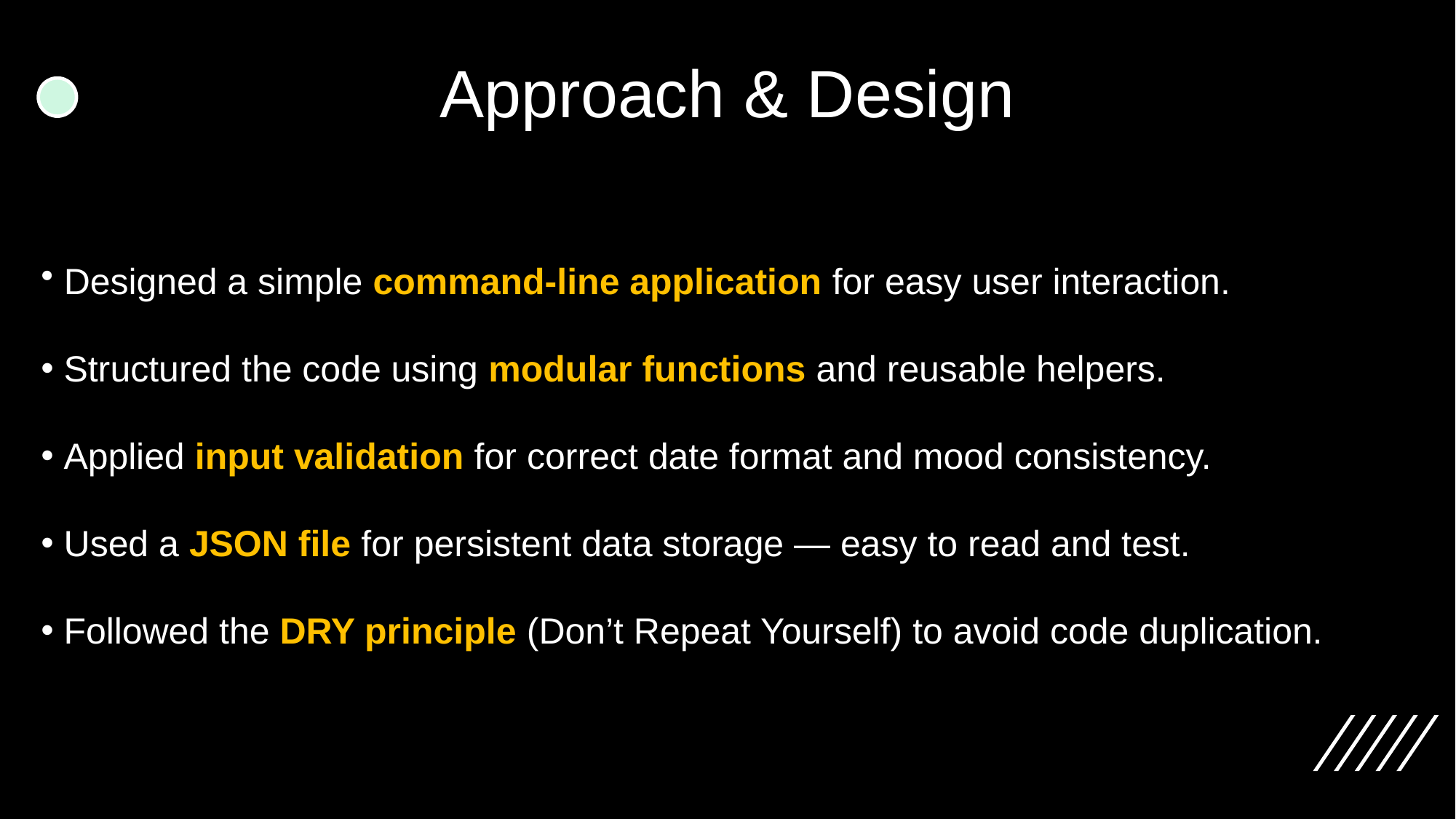

# Approach & Design
 Designed a simple command-line application for easy user interaction.

 Structured the code using modular functions and reusable helpers.

 Applied input validation for correct date format and mood consistency.

 Used a JSON file for persistent data storage — easy to read and test.

 Followed the DRY principle (Don’t Repeat Yourself) to avoid code duplication.